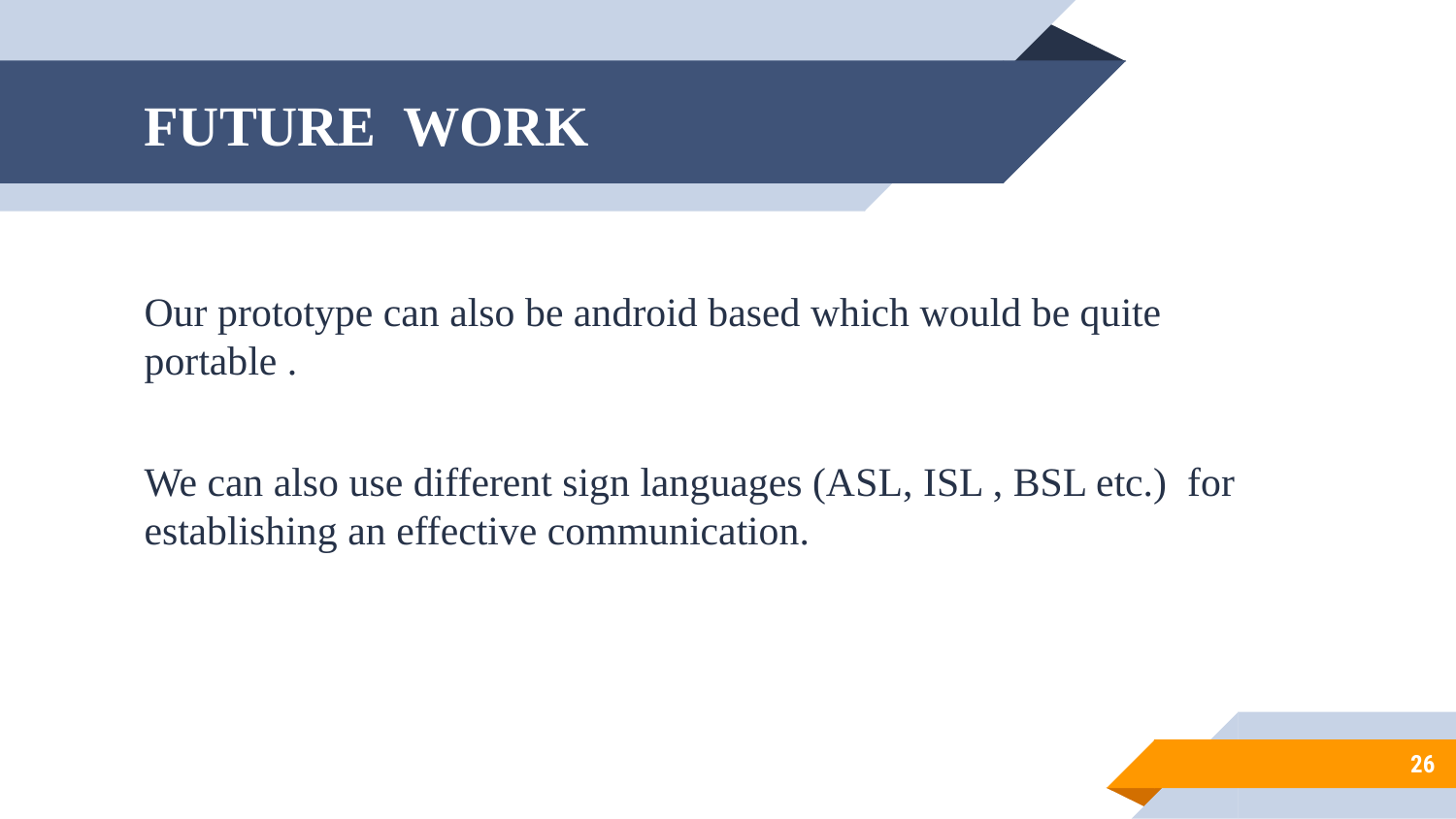

# FUTURE  WORK
Our prototype can also be android based which would be quite portable .

We can also use different sign languages (ASL, ISL , BSL etc.)  for establishing an effective communication.
26